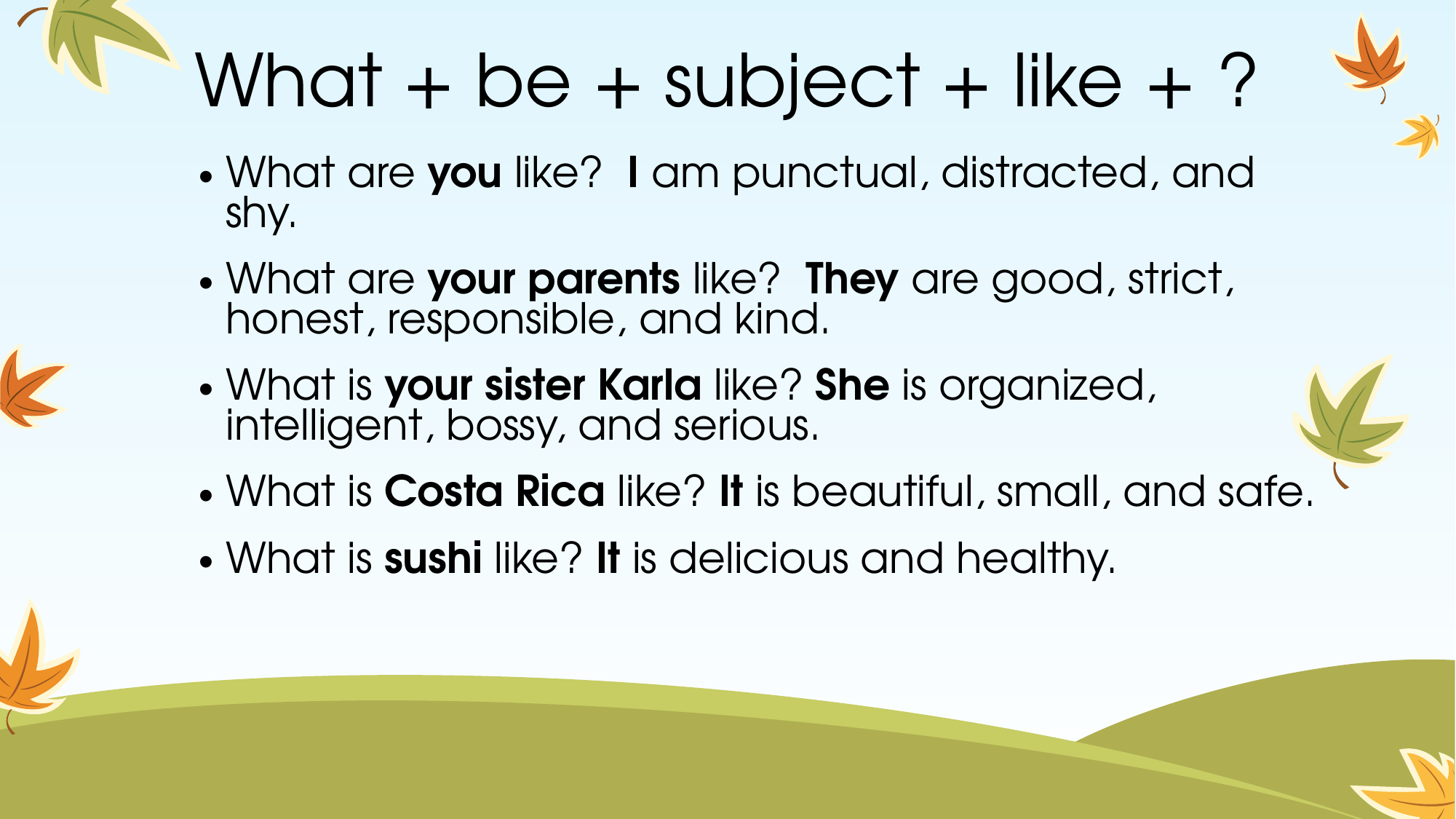

What + be + subject + like + ?
What are you like?  I am punctual, distracted, and shy.
What are your parents like?  They are good, strict, honest, responsible, and kind.
What is your sister Karla like? She is organized, intelligent, bossy, and serious.
What is Costa Rica like? It is beautiful, small, and safe.
What is sushi like? It is delicious and healthy.